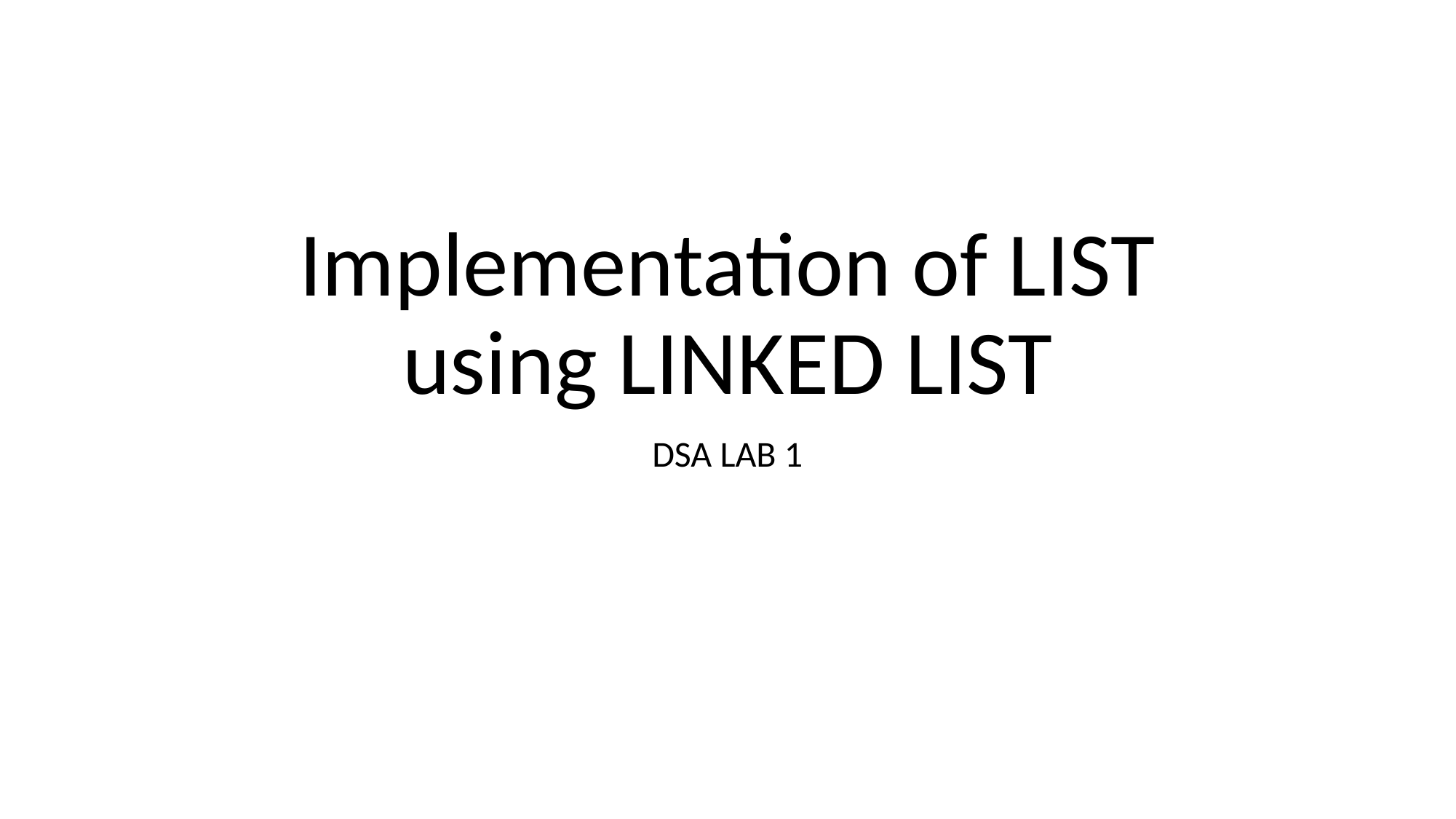

# Implementation of LIST using LINKED LIST
DSA LAB 1